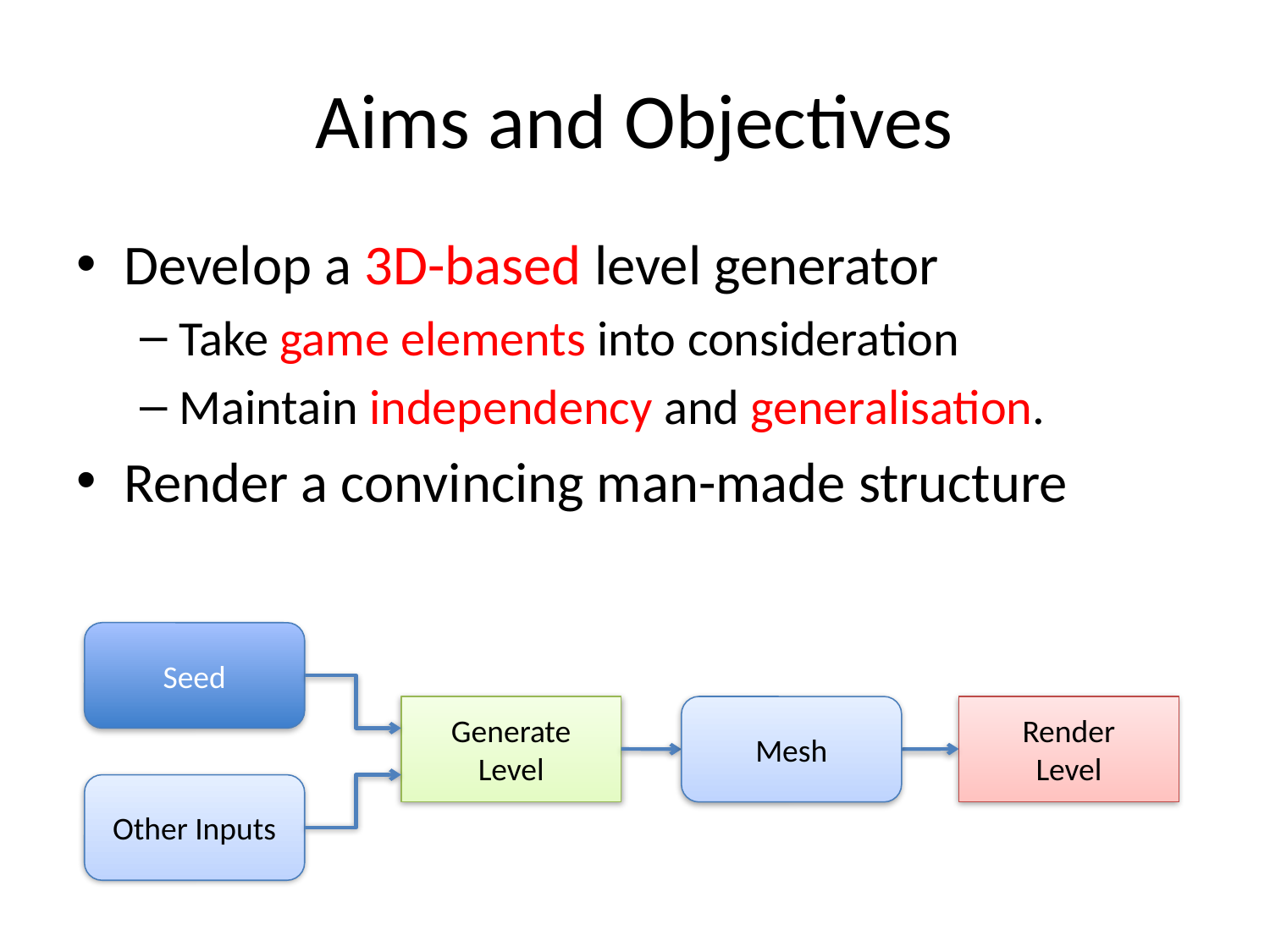

# Aims and Objectives
Develop a 3D-based level generator
Take game elements into consideration
Maintain independency and generalisation.
Render a convincing man-made structure
Seed
Generate
Level
Render
Level
Mesh
Other Inputs